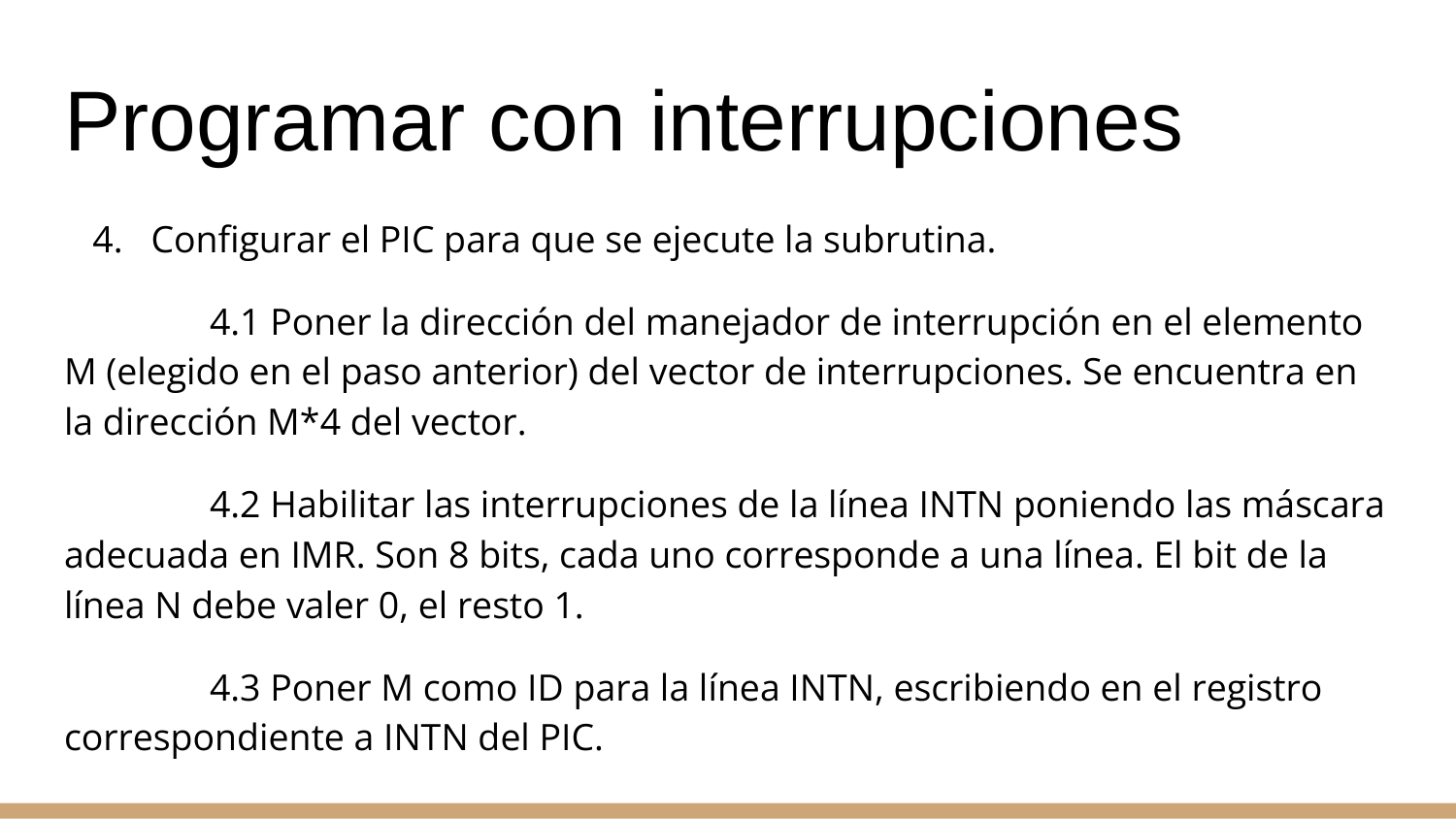

# Programar con interrupciones
   4.   Configurar el PIC para que se ejecute la subrutina.
	4.1 Poner la dirección del manejador de interrupción en el elemento M (elegido en el paso anterior) del vector de interrupciones. Se encuentra en la dirección M*4 del vector.
	4.2 Habilitar las interrupciones de la línea INTN poniendo las máscara adecuada en IMR. Son 8 bits, cada uno corresponde a una línea. El bit de la línea N debe valer 0, el resto 1.
	4.3 Poner M como ID para la línea INTN, escribiendo en el registro correspondiente a INTN del PIC.